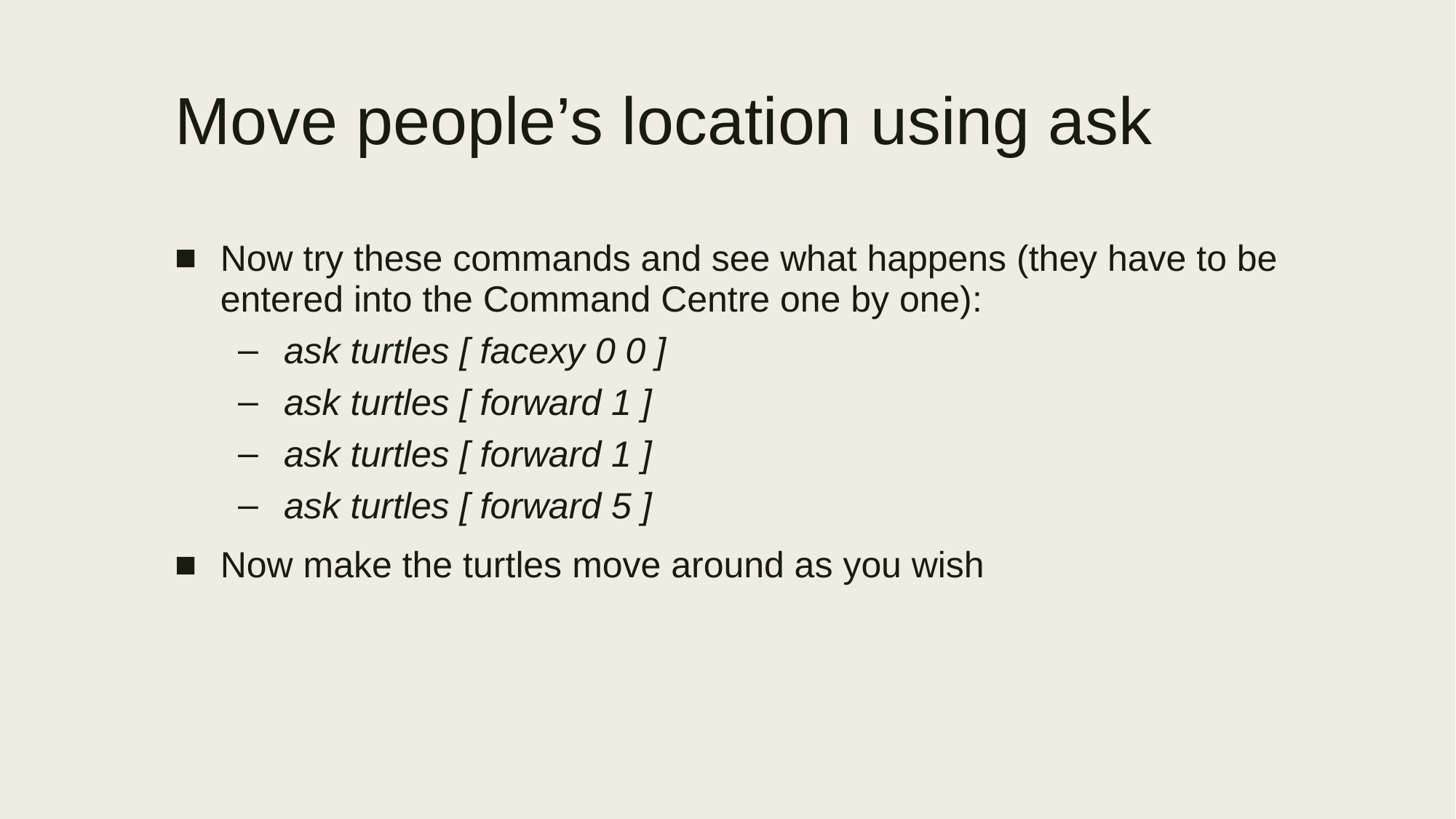

# Move people’s location using ask
Now try these commands and see what happens (they have to be entered into the Command Centre one by one):
ask turtles [ facexy 0 0 ]
ask turtles [ forward 1 ]
ask turtles [ forward 1 ]
ask turtles [ forward 5 ]
Now make the turtles move around as you wish